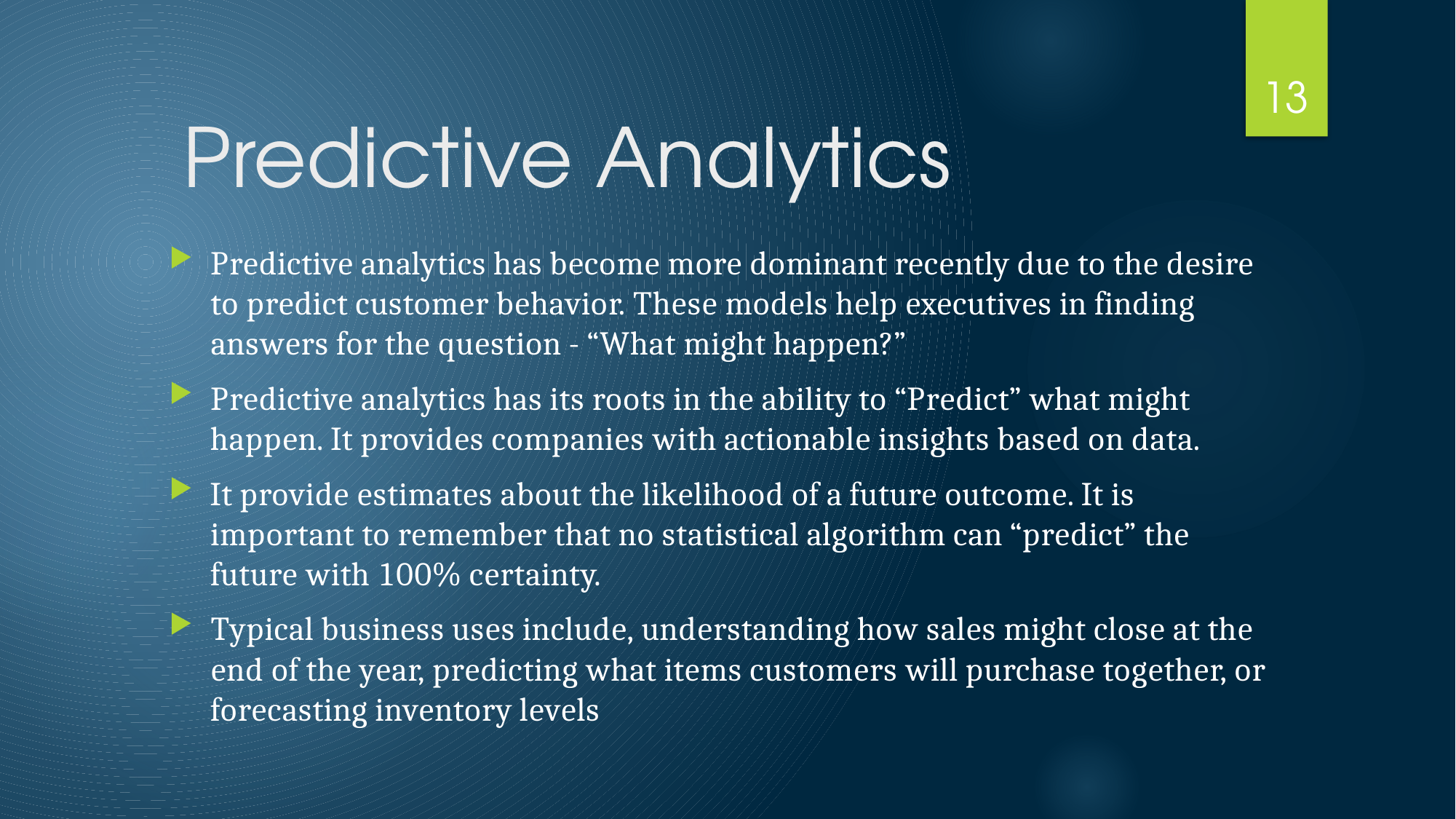

13
# Predictive Analytics
Predictive analytics has become more dominant recently due to the desire to predict customer behavior. These models help executives in finding answers for the question - “What might happen?”
Predictive analytics has its roots in the ability to “Predict” what might happen. It provides companies with actionable insights based on data.
It provide estimates about the likelihood of a future outcome. It is important to remember that no statistical algorithm can “predict” the future with 100% certainty.
Typical business uses include, understanding how sales might close at the end of the year, predicting what items customers will purchase together, or forecasting inventory levels